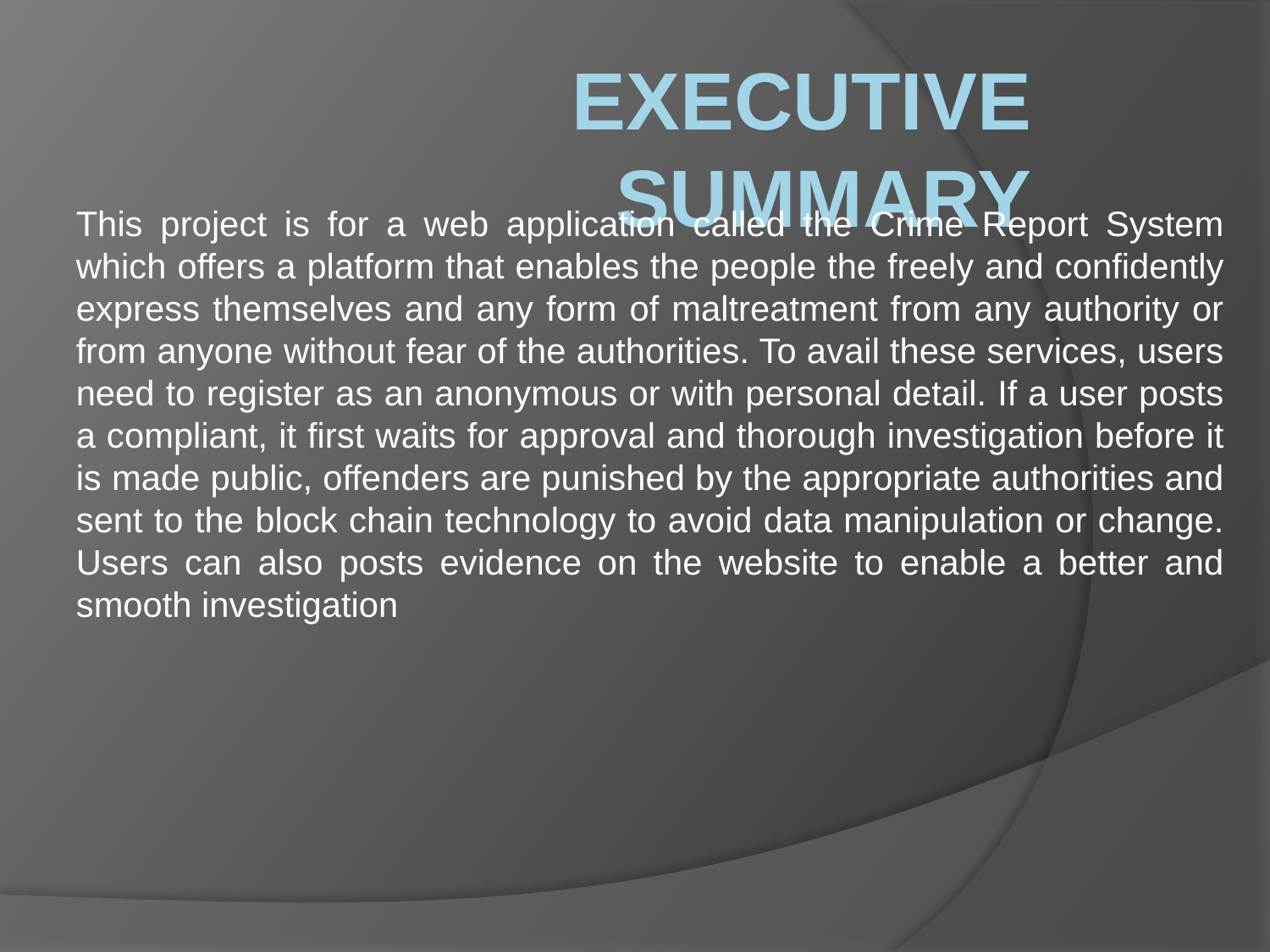

# Executive summary
This project is for a web application called the Crime Report System which offers a platform that enables the people the freely and confidently express themselves and any form of maltreatment from any authority or from anyone without fear of the authorities. To avail these services, users need to register as an anonymous or with personal detail. If a user posts a compliant, it first waits for approval and thorough investigation before it is made public, offenders are punished by the appropriate authorities and sent to the block chain technology to avoid data manipulation or change. Users can also posts evidence on the website to enable a better and smooth investigation